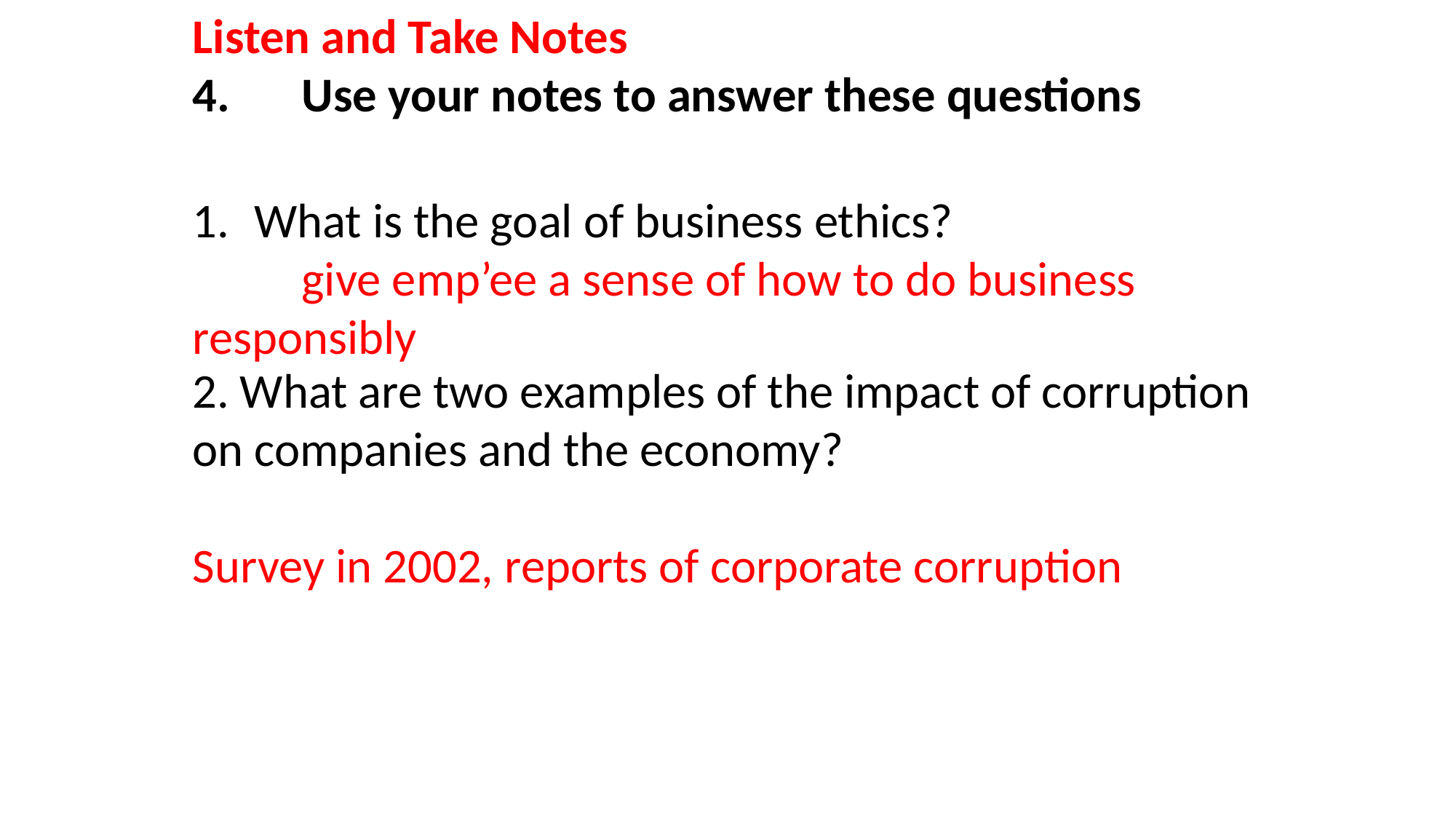

Listen and Take Notes
4.	Use your notes to answer these questions
What is the goal of business ethics?
	give emp’ee a sense of how to do business responsibly
2. What are two examples of the impact of corruption on companies and the economy?

Survey in 2002, reports of corporate corruption